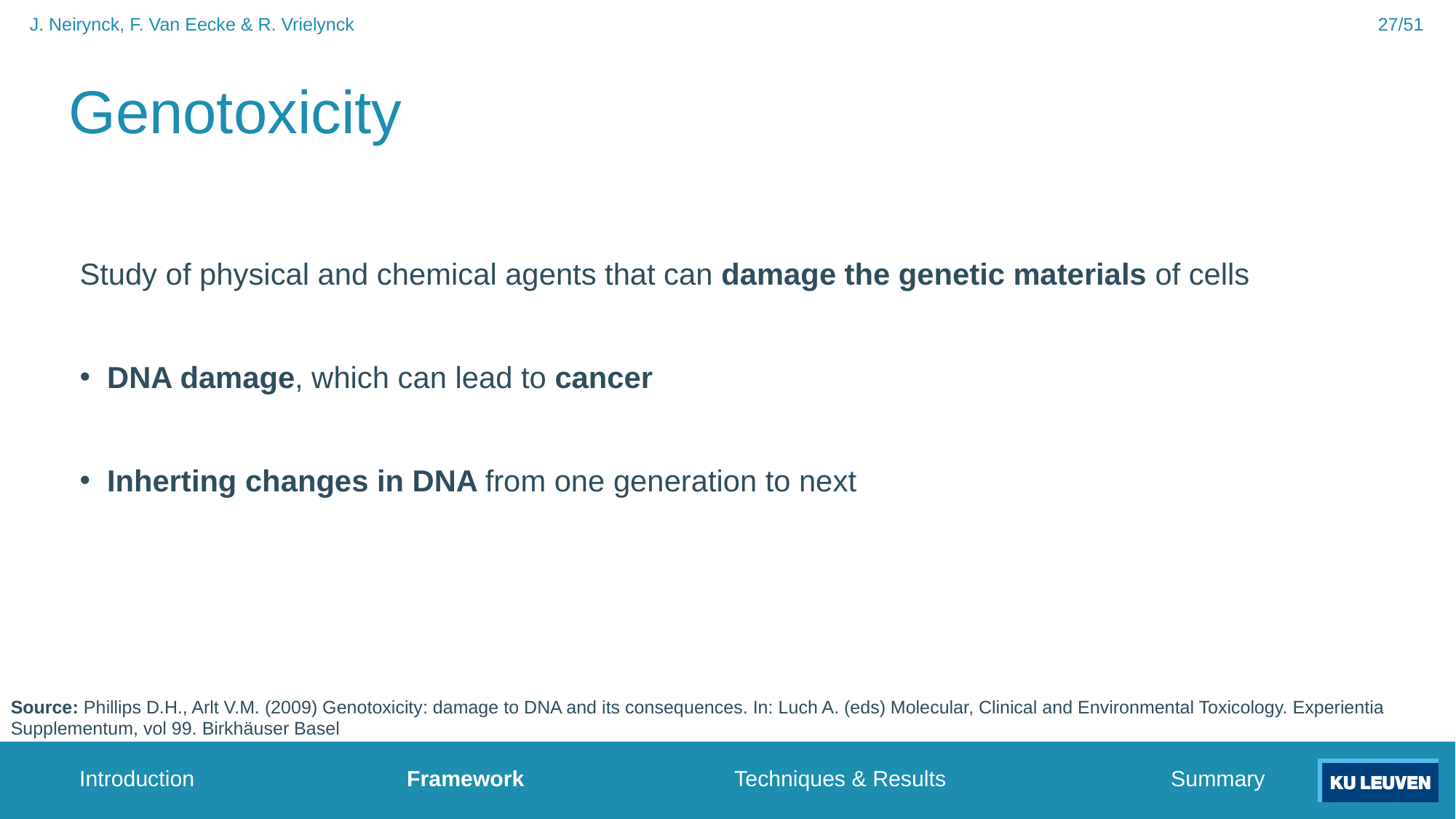

27/51
J. Neirynck, F. Van Eecke & R. Vrielynck
# Genotoxicity

Study of physical and chemical agents that can damage the genetic materials of cells

DNA damage, which can lead to cancer

Inherting changes in DNA from one generation to next
Source: Phillips D.H., Arlt V.M. (2009) Genotoxicity: damage to DNA and its consequences. In: Luch A. (eds) Molecular, Clinical and Environmental Toxicology. Experientia Supplementum, vol 99. Birkhäuser Basel

Introduction		Framework		Techniques & Results			Summary